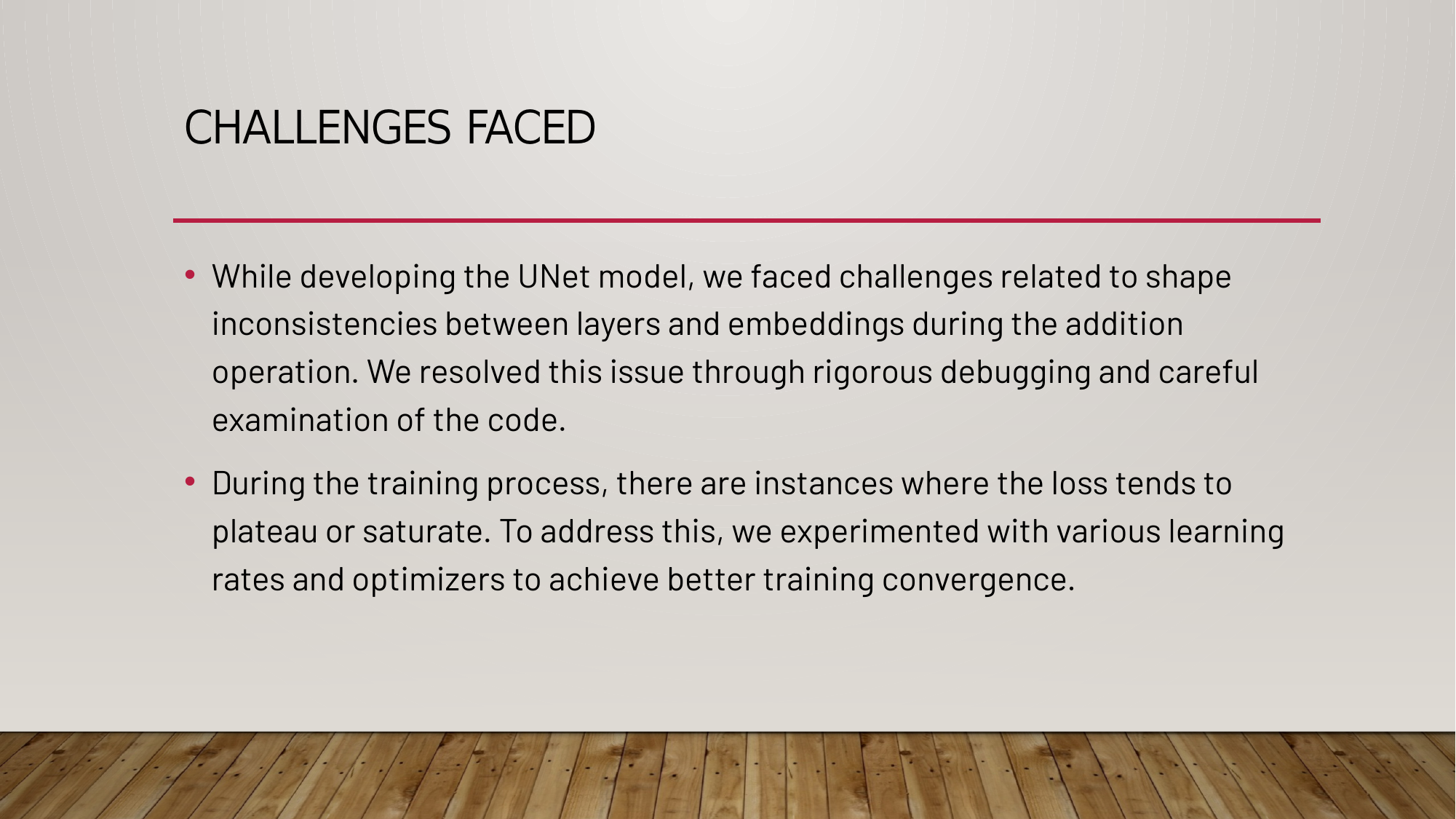

# Challenges faced
While developing the UNet model, we faced challenges related to shape inconsistencies between layers and embeddings during the addition operation. We resolved this issue through rigorous debugging and careful examination of the code.
During the training process, there are instances where the loss tends to plateau or saturate. To address this, we experimented with various learning rates and optimizers to achieve better training convergence.